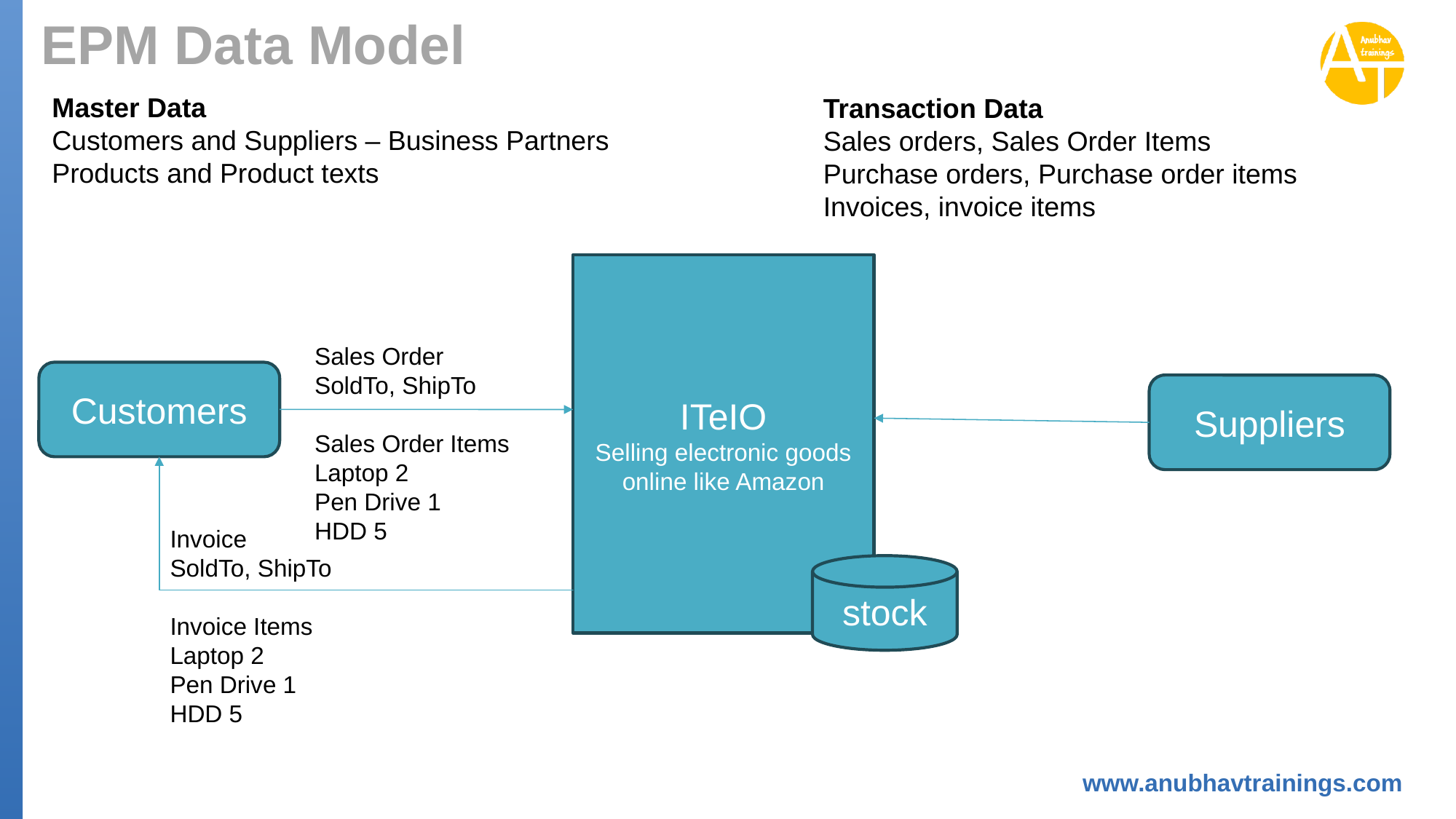

# EPM Data Model
Master Data
Customers and Suppliers – Business Partners
Products and Product texts
Transaction Data
Sales orders, Sales Order Items
Purchase orders, Purchase order items
Invoices, invoice items
ITeIO
Selling electronic goods online like Amazon
Sales Order
SoldTo, ShipTo

Sales Order Items
Laptop 2
Pen Drive 1
HDD 5
Customers
Suppliers
Invoice
SoldTo, ShipTo

Invoice Items
Laptop 2
Pen Drive 1
HDD 5
stock